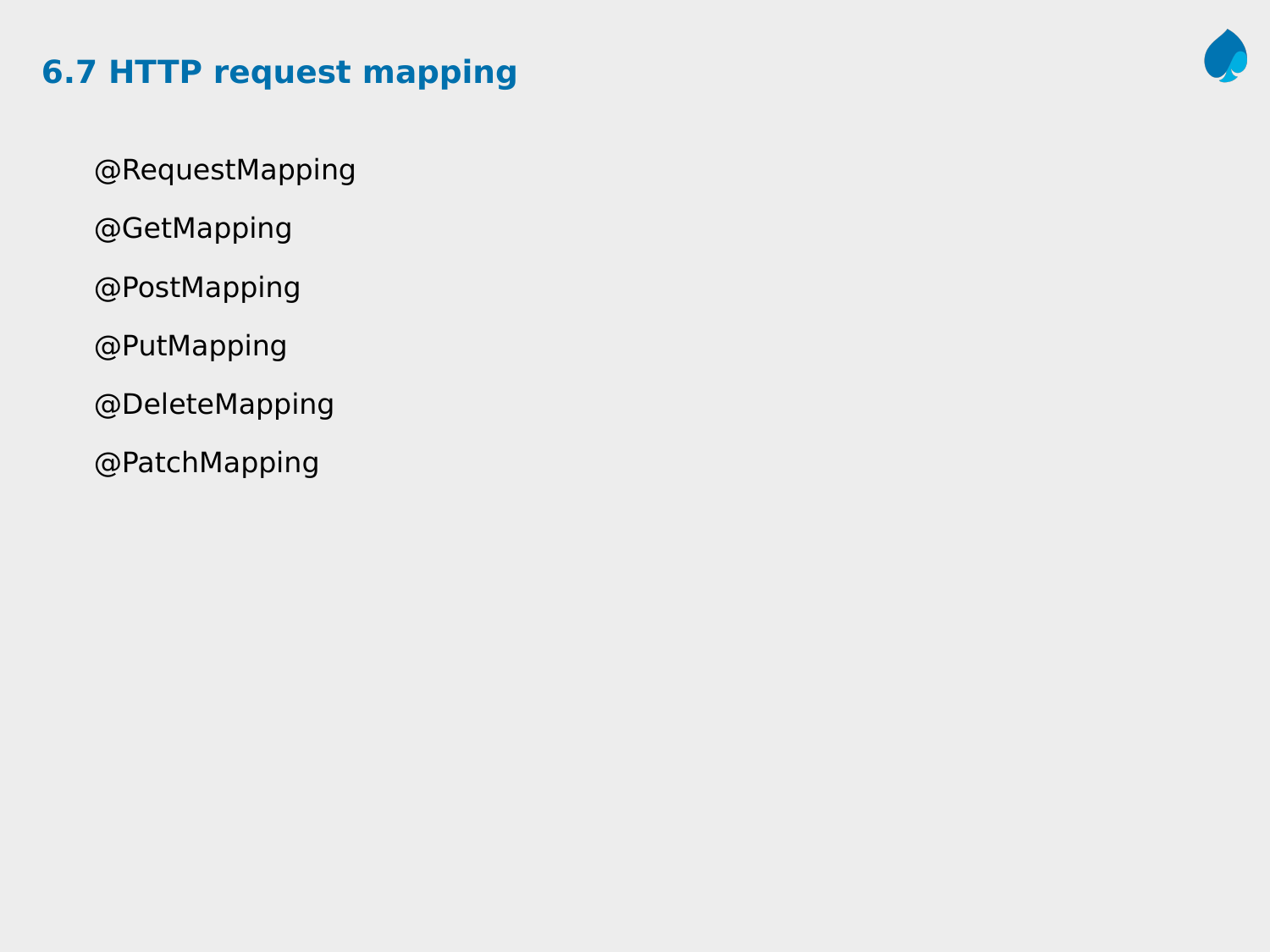

# 6.7 HTTP request mapping
@RequestMapping
@GetMapping
@PostMapping
@PutMapping
@DeleteMapping
@PatchMapping